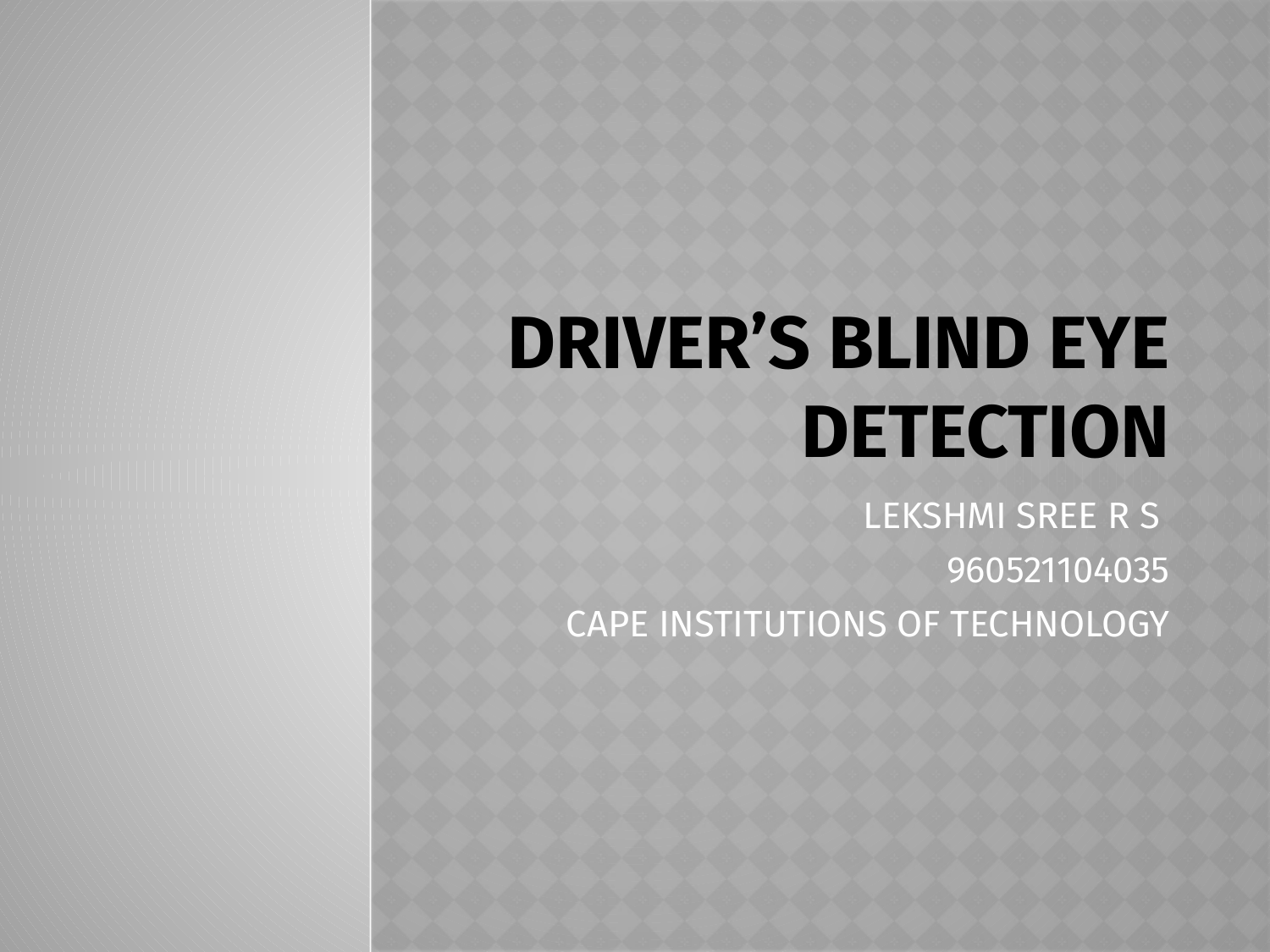

# DRIVER’S BLIND EYE DETECTION
LEKSHMI SREE R S
960521104035
CAPE INSTITUTIONS OF TECHNOLOGY